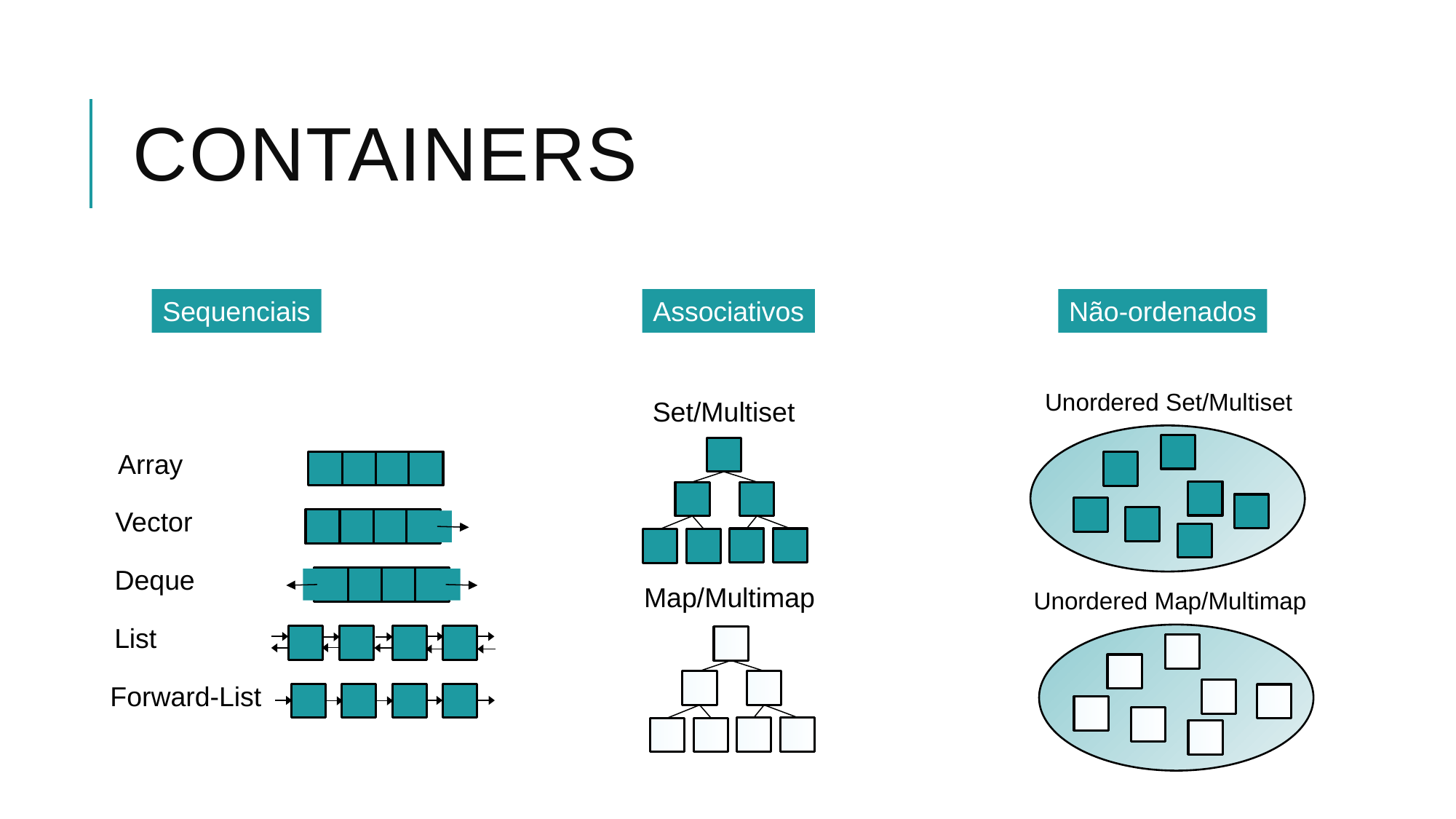

# Containers
Sequenciais
Associativos
Não-ordenados
Unordered Set/Multiset
Set/Multiset

Array

Vector

Deque

Map/Multimap
Unordered Map/Multimap
List

Forward-List